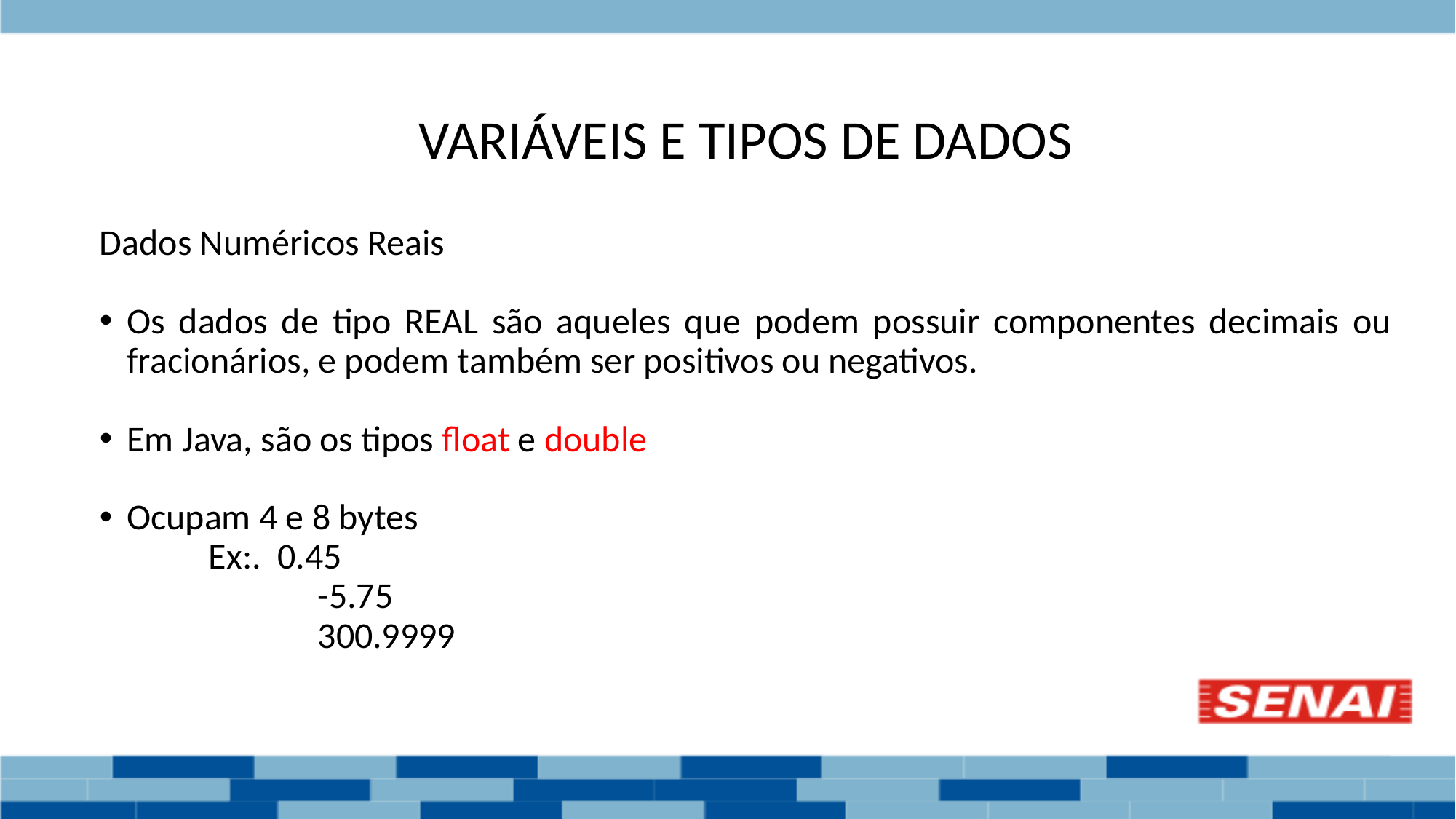

# VARIÁVEIS E TIPOS DE DADOS
Dados Numéricos Reais

Os dados de tipo REAL são aqueles que podem possuir componentes decimais ou fracionários, e podem também ser positivos ou negativos.

Em Java, são os tipos float e double

Ocupam 4 e 8 bytes
	Ex:.  0.45
		-5.75
		300.9999